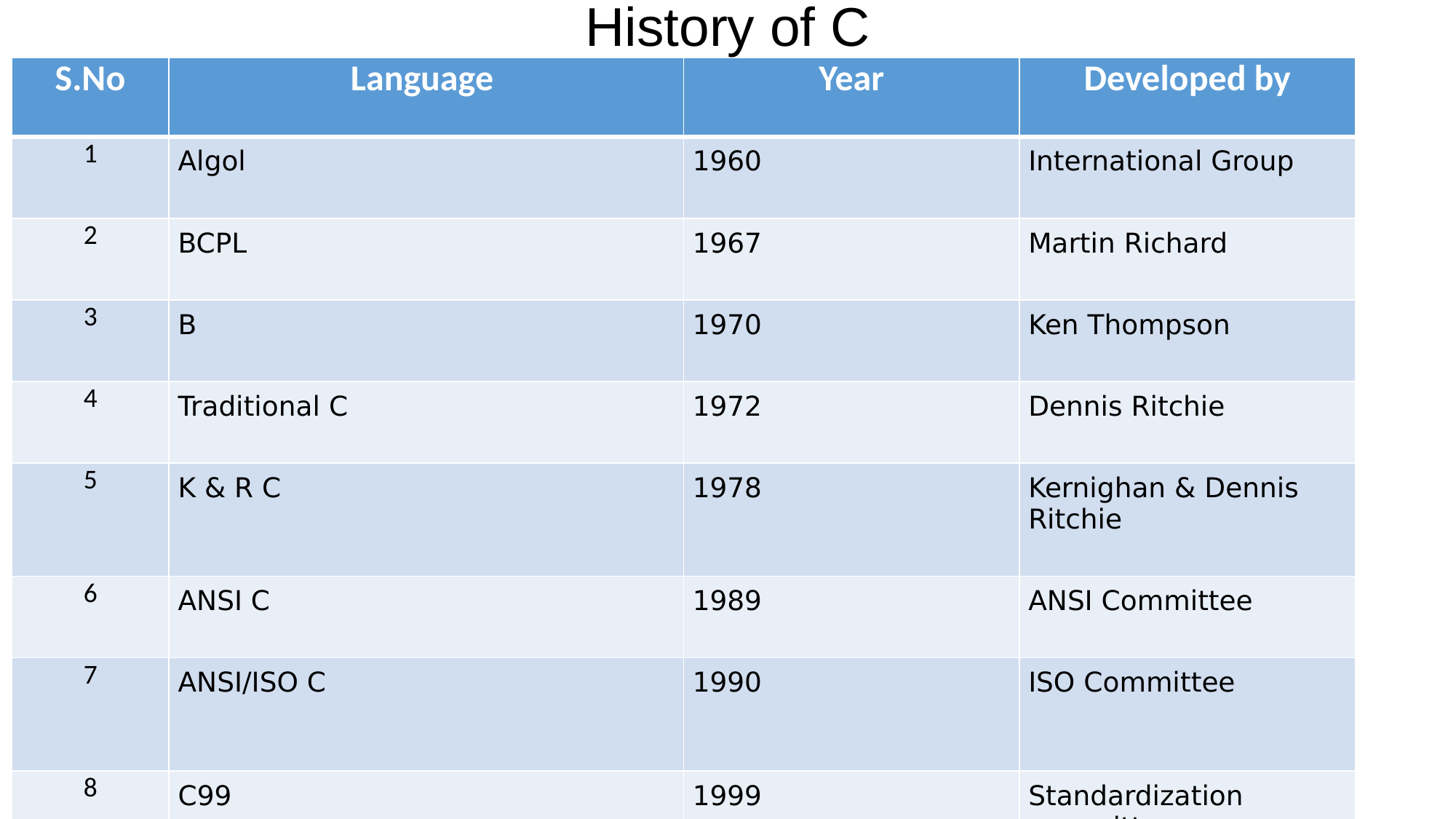

# History of C
| S.No | Language | Year | Developed by |
| --- | --- | --- | --- |
| 1 | Algol | 1960 | International Group |
| 2 | BCPL | 1967 | Martin Richard |
| 3 | B | 1970 | Ken Thompson |
| 4 | Traditional C | 1972 | Dennis Ritchie |
| 5 | K & R C | 1978 | Kernighan & Dennis Ritchie |
| 6 | ANSI C | 1989 | ANSI Committee |
| 7 | ANSI/ISO C | 1990 | ISO Committee |
| 8 | C99 | 1999 | Standardization committee |